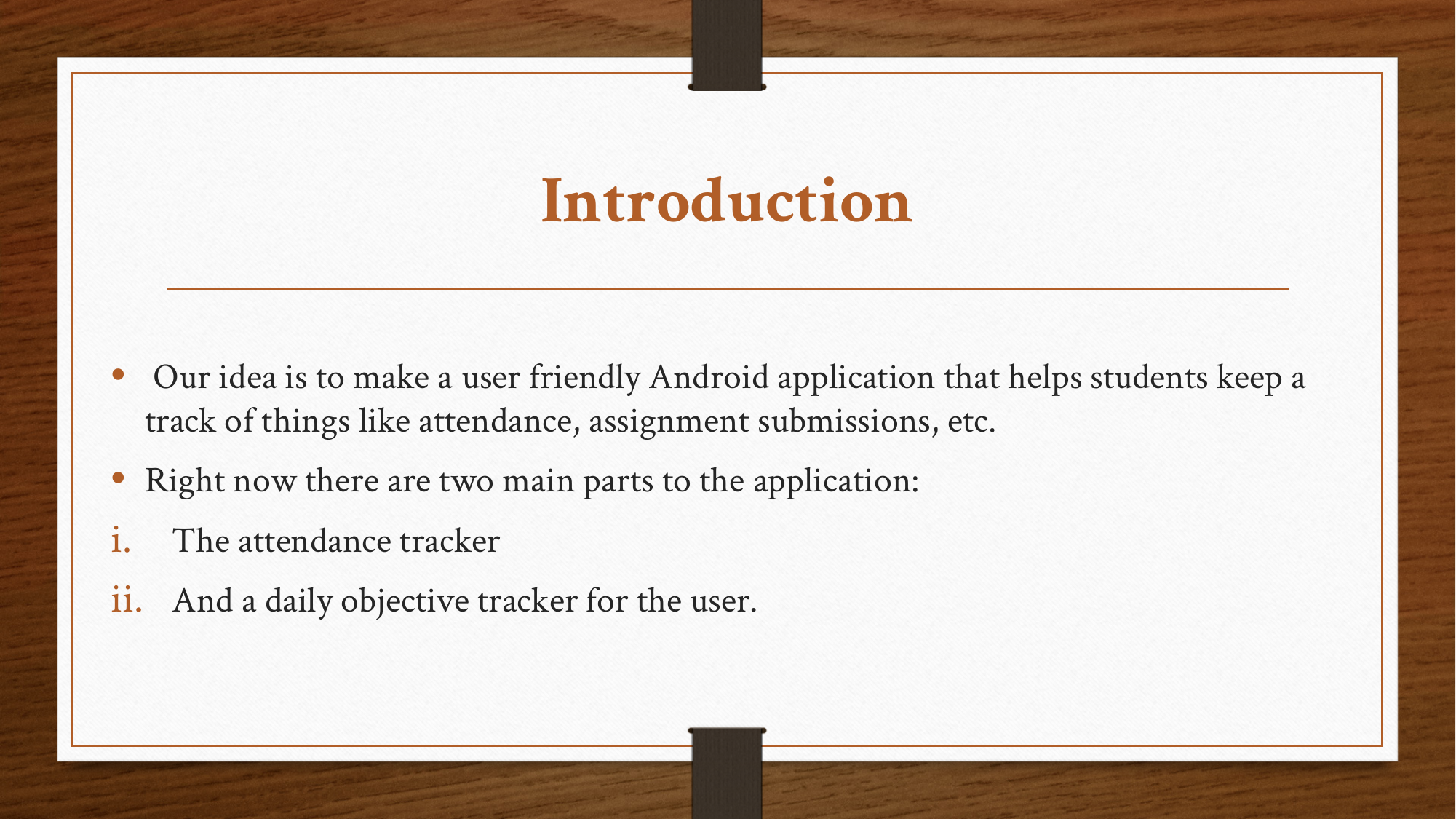

# Introduction

 Our idea is to make a user friendly Android application that helps students keep a track of things like attendance, assignment submissions, etc.
Right now there are two main parts to the application:
The attendance tracker
And a daily objective tracker for the user.